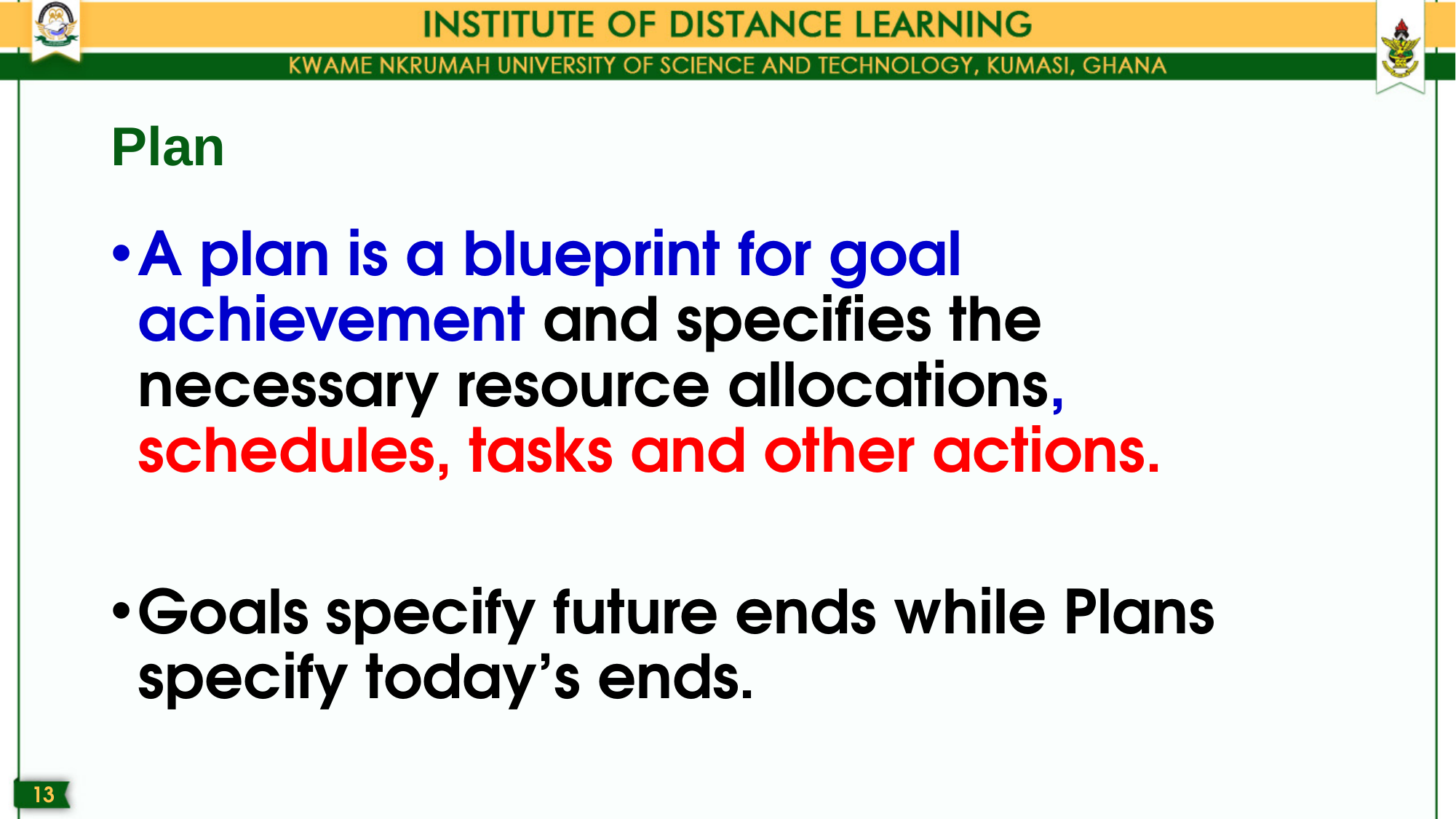

# Plan
A plan is a blueprint for goal achievement and specifies the necessary resource allocations, schedules, tasks and other actions.

Goals specify future ends while Plans specify today’s ends.
13